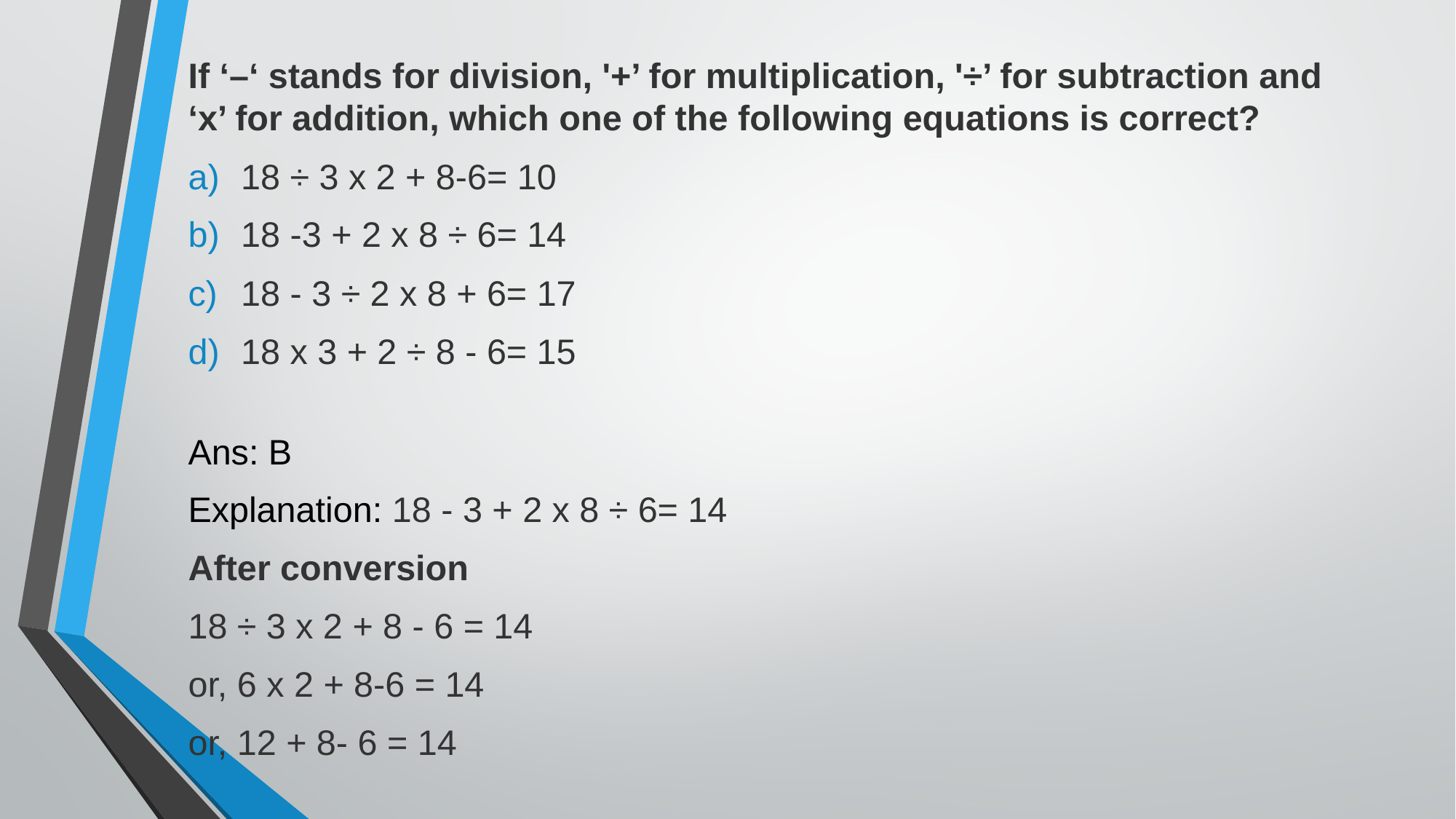

If ‘–‘ stands for division, '+’ for multiplication, '÷’ for subtraction and ‘x’ for addition, which one of the following equations is correct?
18 ÷ 3 x 2 + 8-6= 10
18 -3 + 2 x 8 ÷ 6= 14
18 - 3 ÷ 2 x 8 + 6= 17
18 x 3 + 2 ÷ 8 - 6= 15
Ans: B
Explanation: 18 - 3 + 2 x 8 ÷ 6= 14
After conversion
18 ÷ 3 x 2 + 8 - 6 = 14
or, 6 x 2 + 8-6 = 14
or, 12 + 8- 6 = 14